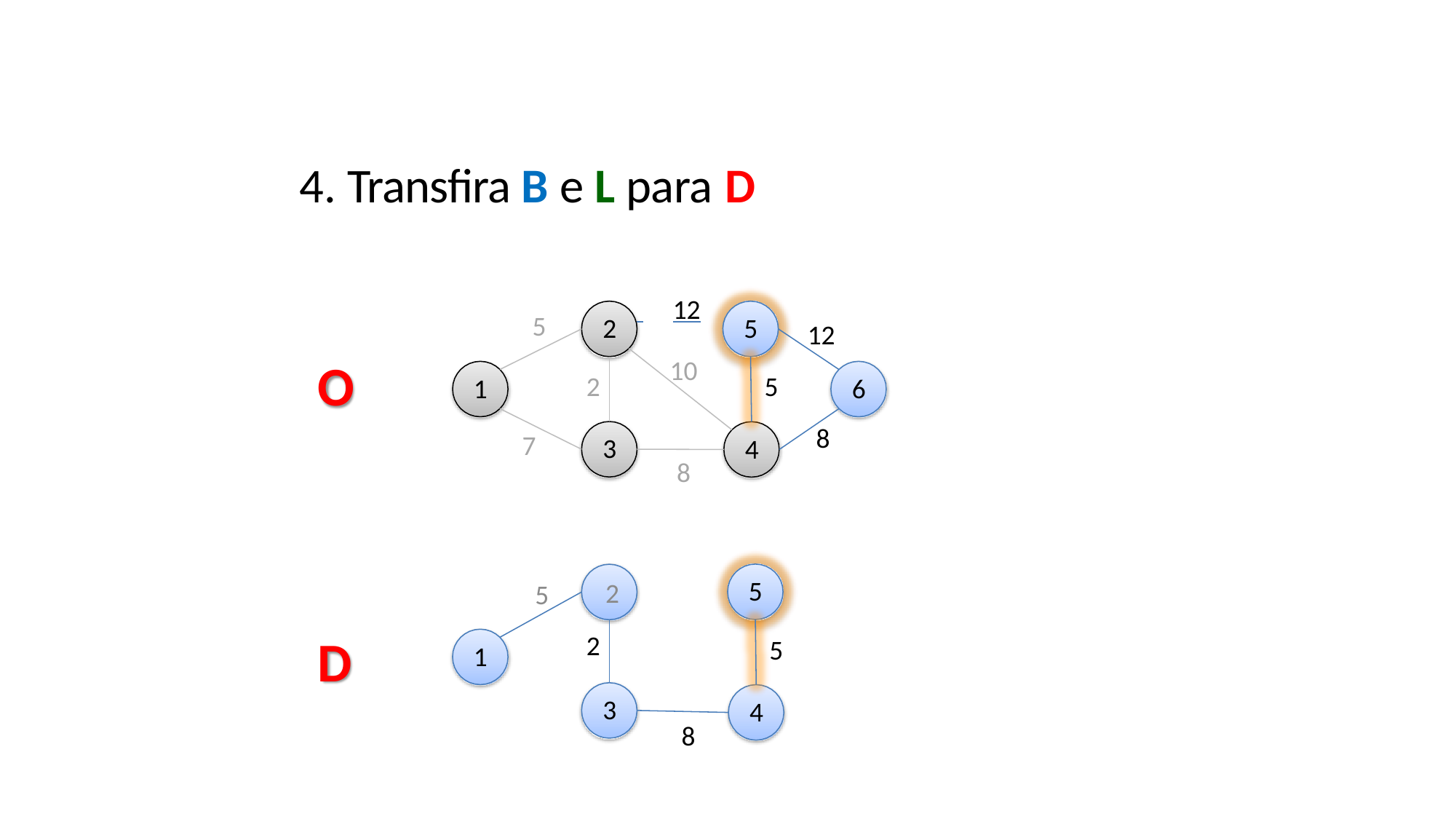

4. Transfira B e L para D

 	12

5
2
5
12

O
10

2
5
1
6

8
7
3
4
8

5
2
5

2
5
D
1
3
4
8